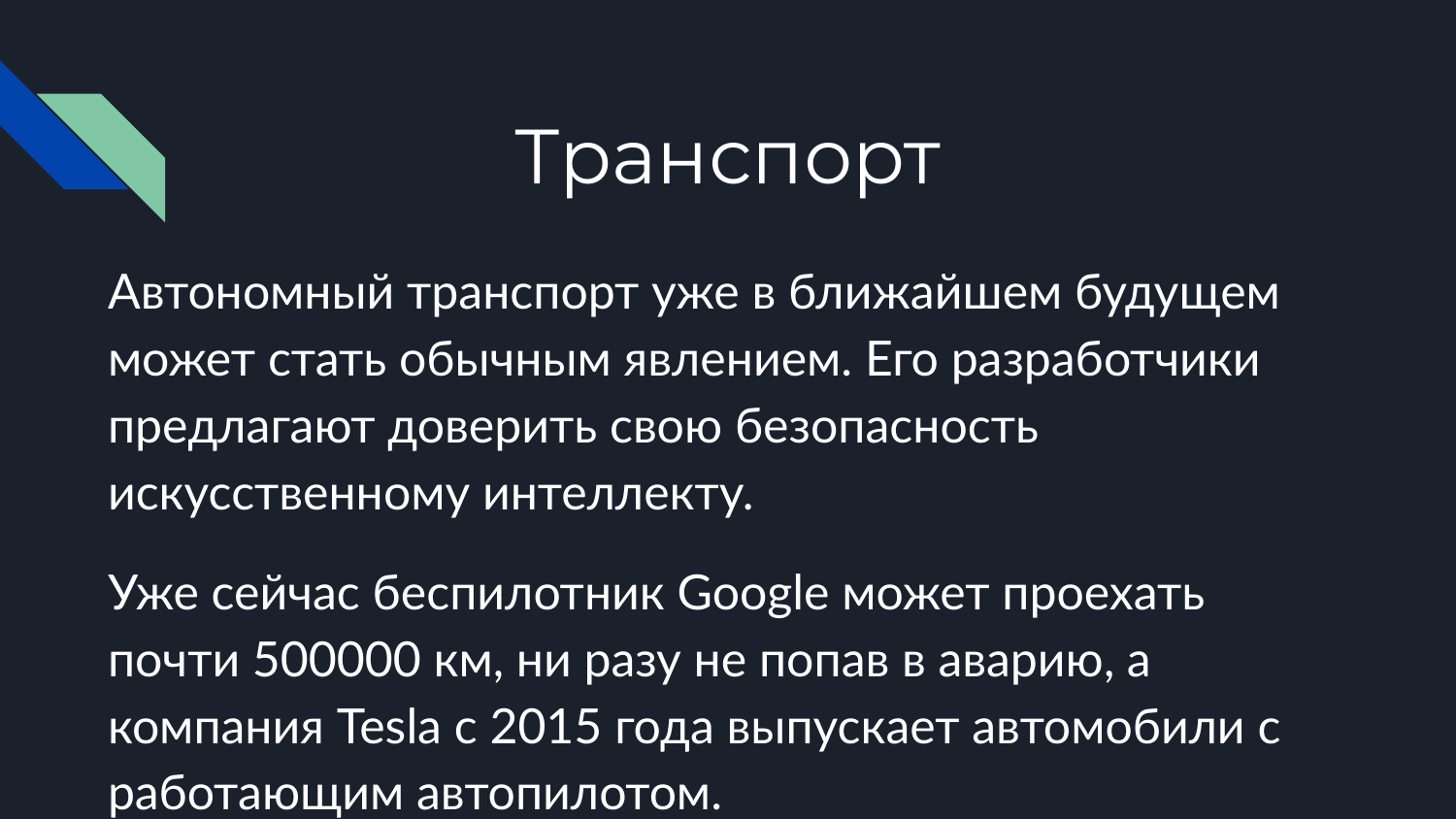

# Транспорт
Автономный транспорт уже в ближайшем будущем может стать обычным явлением. Его разработчики предлагают доверить свою безопасность искусственному интеллекту.
Уже сейчас беспилотник Google может проехать почти 500000 км, ни разу не попав в аварию, а компания Tesla c 2015 года выпускает автомобили с работающим автопилотом.